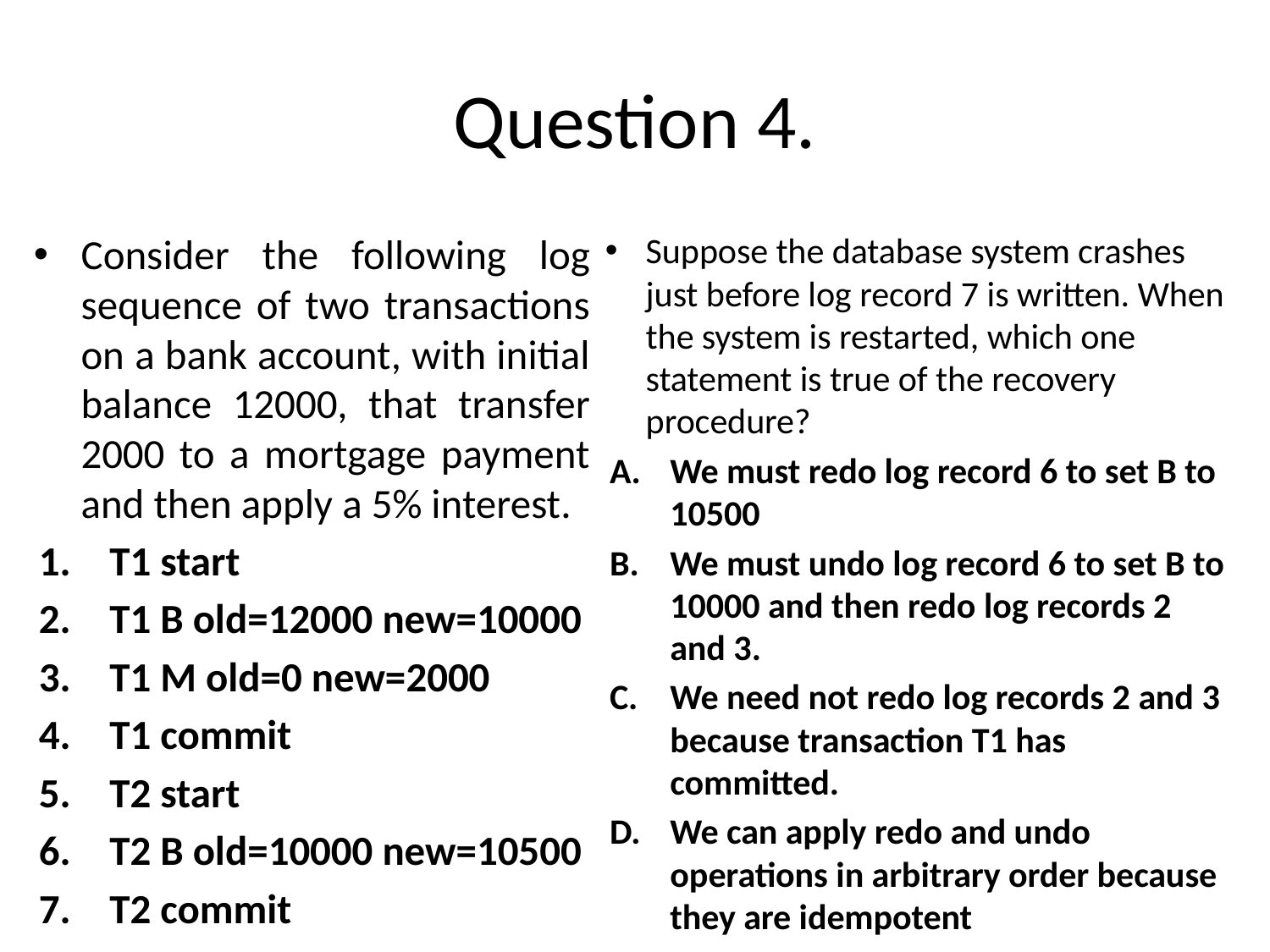

# Question 4.
Consider the following log sequence of two transactions on a bank account, with initial balance 12000, that transfer 2000 to a mortgage payment and then apply a 5% interest.
T1 start
T1 B old=12000 new=10000
T1 M old=0 new=2000
T1 commit
T2 start
T2 B old=10000 new=10500
T2 commit

Suppose the database system crashes just before log record 7 is written. When the system is restarted, which one statement is true of the recovery procedure?
We must redo log record 6 to set B to 10500
We must undo log record 6 to set B to 10000 and then redo log records 2 and 3.
We need not redo log records 2 and 3 because transaction T1 has committed.
We can apply redo and undo operations in arbitrary order because they are idempotent